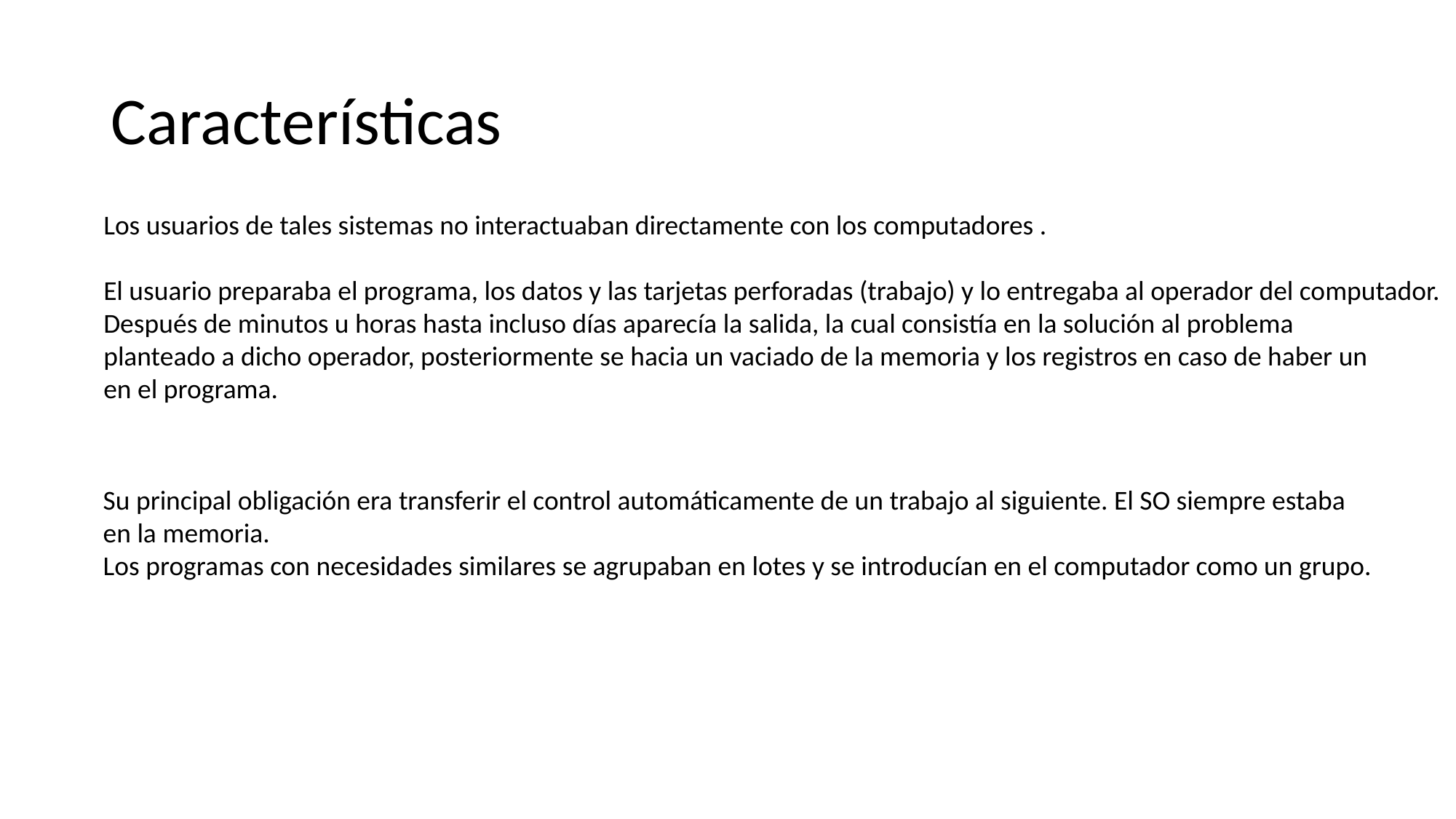

# Características
Los usuarios de tales sistemas no interactuaban directamente con los computadores .

El usuario preparaba el programa, los datos y las tarjetas perforadas (trabajo) y lo entregaba al operador del computador.
Después de minutos u horas hasta incluso días aparecía la salida, la cual consistía en la solución al problema
planteado a dicho operador, posteriormente se hacia un vaciado de la memoria y los registros en caso de haber un
en el programa.
Su principal obligación era transferir el control automáticamente de un trabajo al siguiente. El SO siempre estaba
en la memoria.
Los programas con necesidades similares se agrupaban en lotes y se introducían en el computador como un grupo.